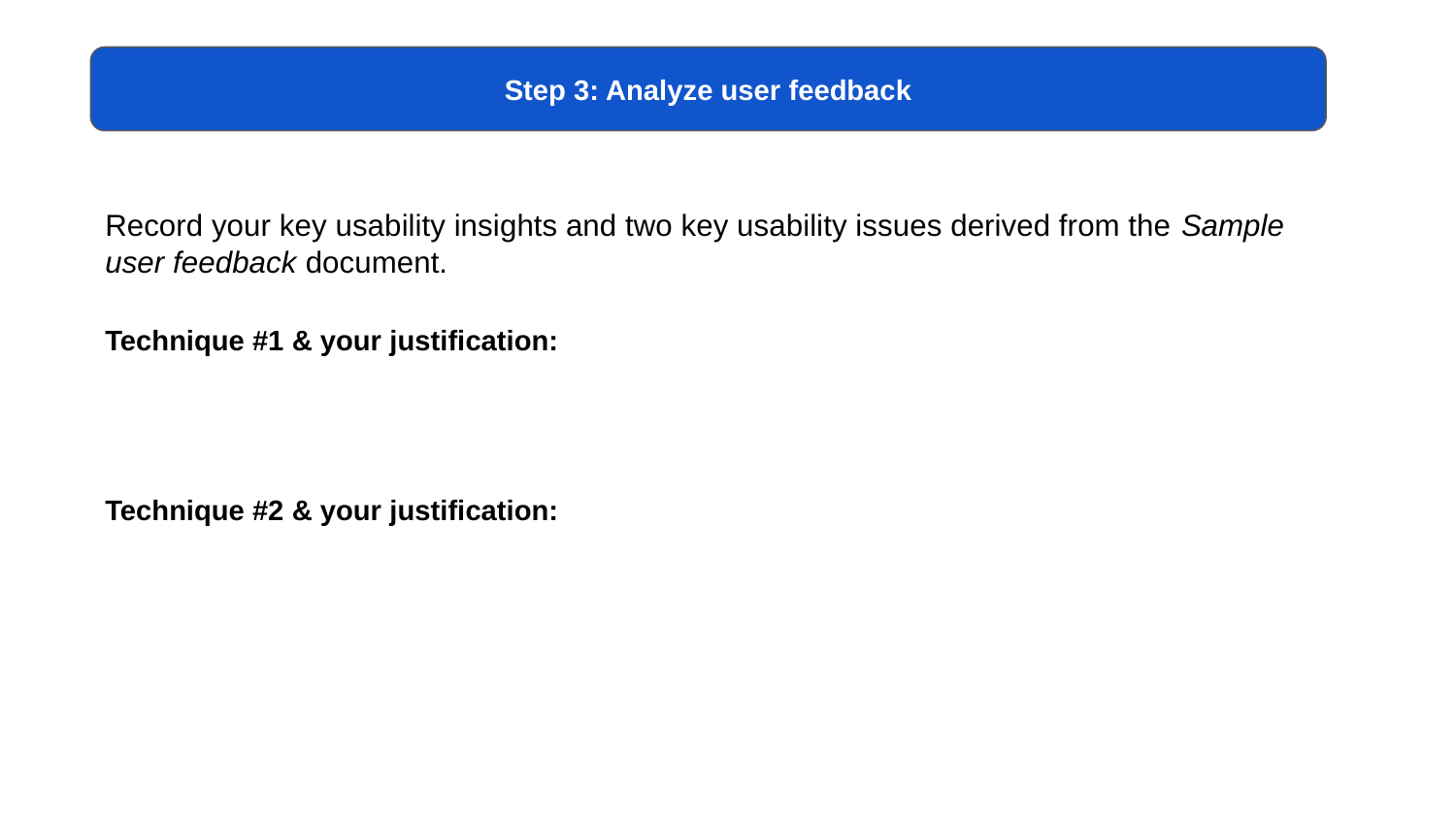

Step 3: Analyze user feedback
Record your key usability insights and two key usability issues derived from the Sample user feedback document.

Technique #1 & your justification:

Technique #2 & your justification: